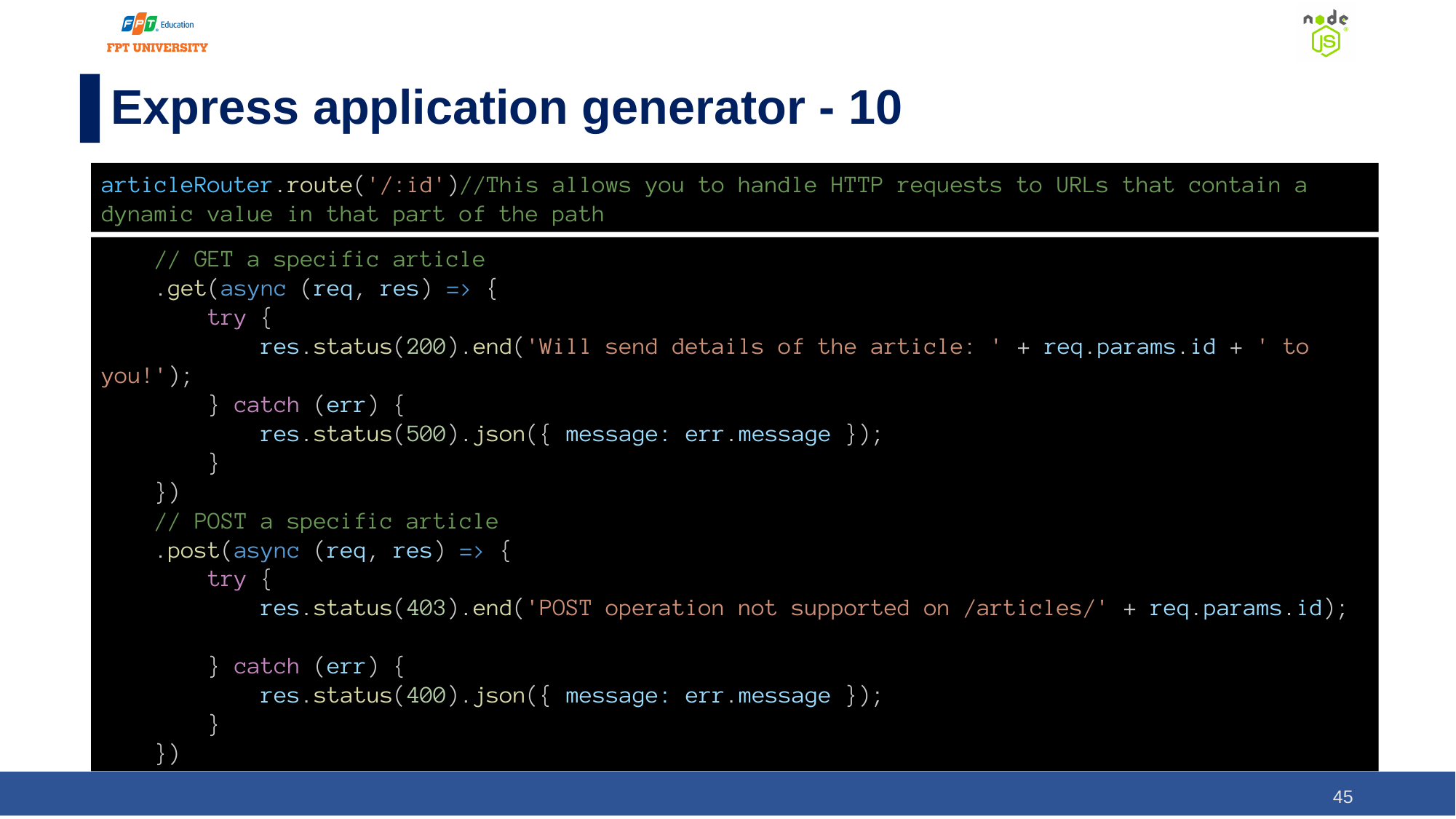

# Express application generator - 10
articleRouter.route('/:id')//This allows you to handle HTTP requests to URLs that contain a dynamic value in that part of the path
    // GET a specific article
    .get(async (req, res) => {
        try {
            res.status(200).end('Will send details of the article: ' + req.params.id + ' to you!');
        } catch (err) {
            res.status(500).json({ message: err.message });
        }
    })
    // POST a specific article
    .post(async (req, res) => {
        try {
            res.status(403).end('POST operation not supported on /articles/' + req.params.id);
        } catch (err) {
            res.status(400).json({ message: err.message });
        }
    })
45